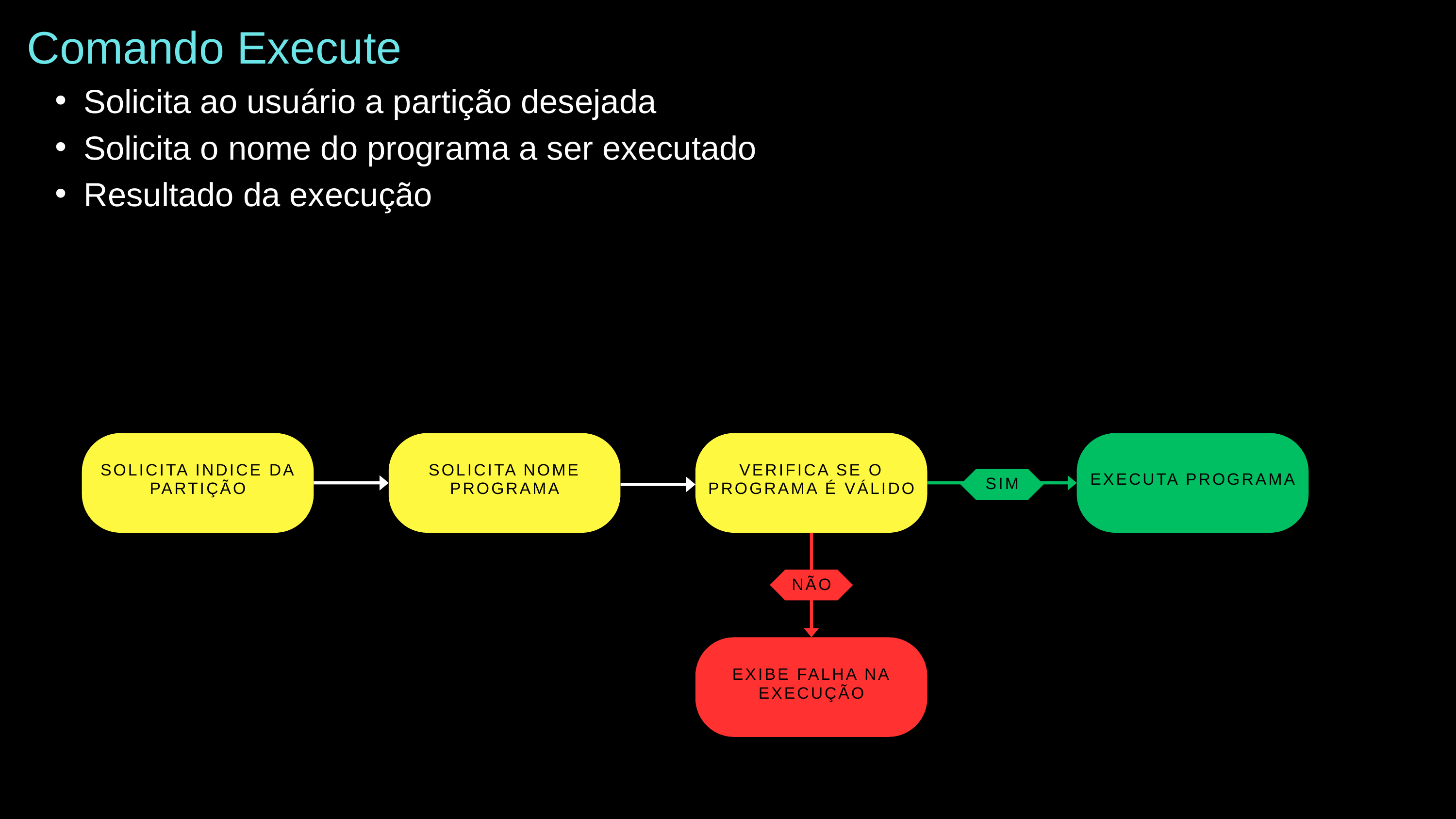

Comando Execute
Solicita ao usuário a partição desejada
Solicita o nome do programa a ser executado
Resultado da execução

SOLICITA INDICE DA PARTIÇÃO

SOLICITA NOME PROGRAMA

VERIFICA SE O PROGRAMA É VÁLIDO

EXECUTA PROGRAMA

SIM

NÃO

EXIBE FALHA NA EXECUÇÃO